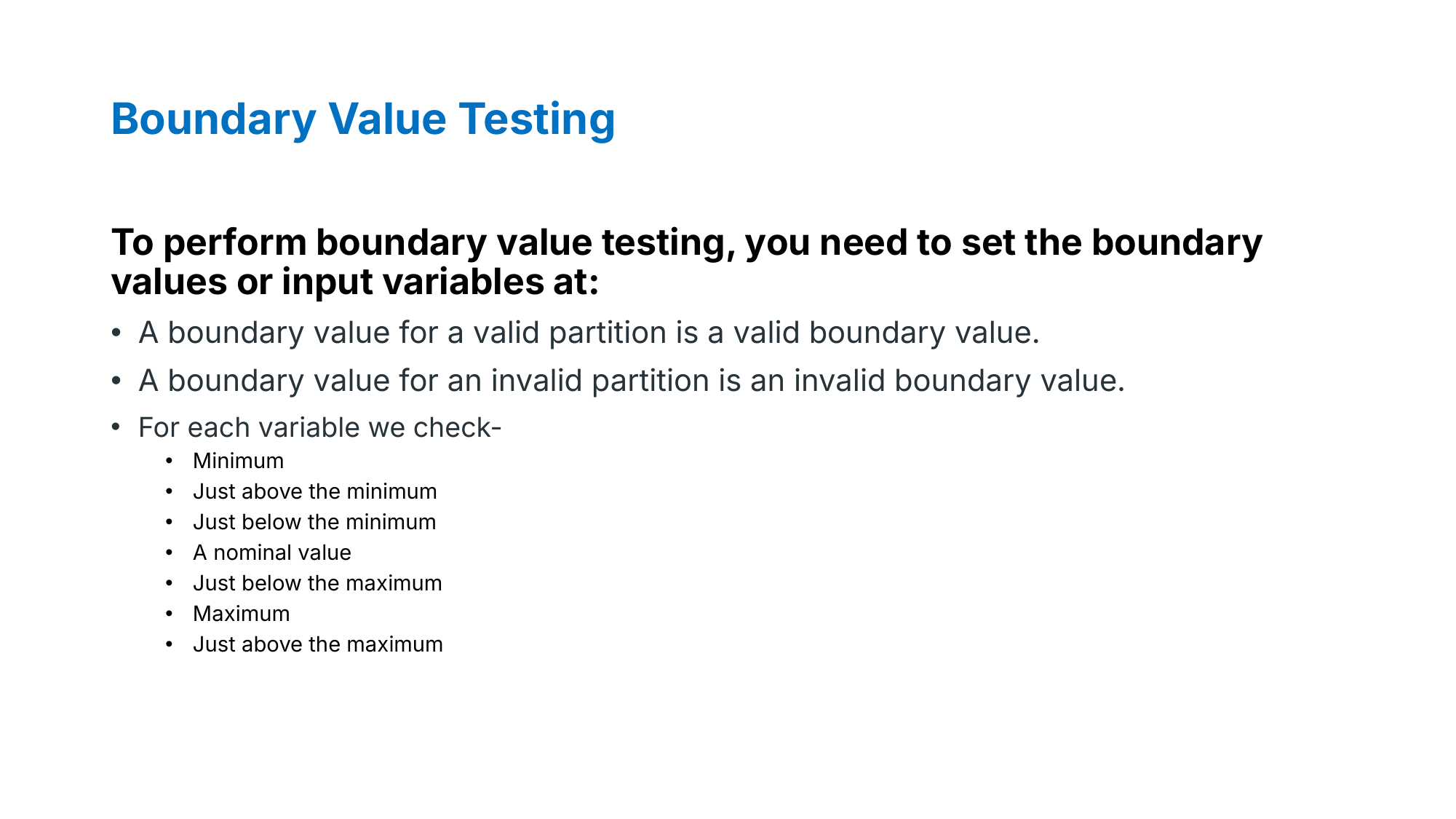

# Boundary Value Testing
To perform boundary value testing, you need to set the boundary values or input variables at:
A boundary value for a valid partition is a valid boundary value.
A boundary value for an invalid partition is an invalid boundary value.
For each variable we check-
Minimum
Just above the minimum
Just below the minimum
A nominal value
Just below the maximum
Maximum
Just above the maximum